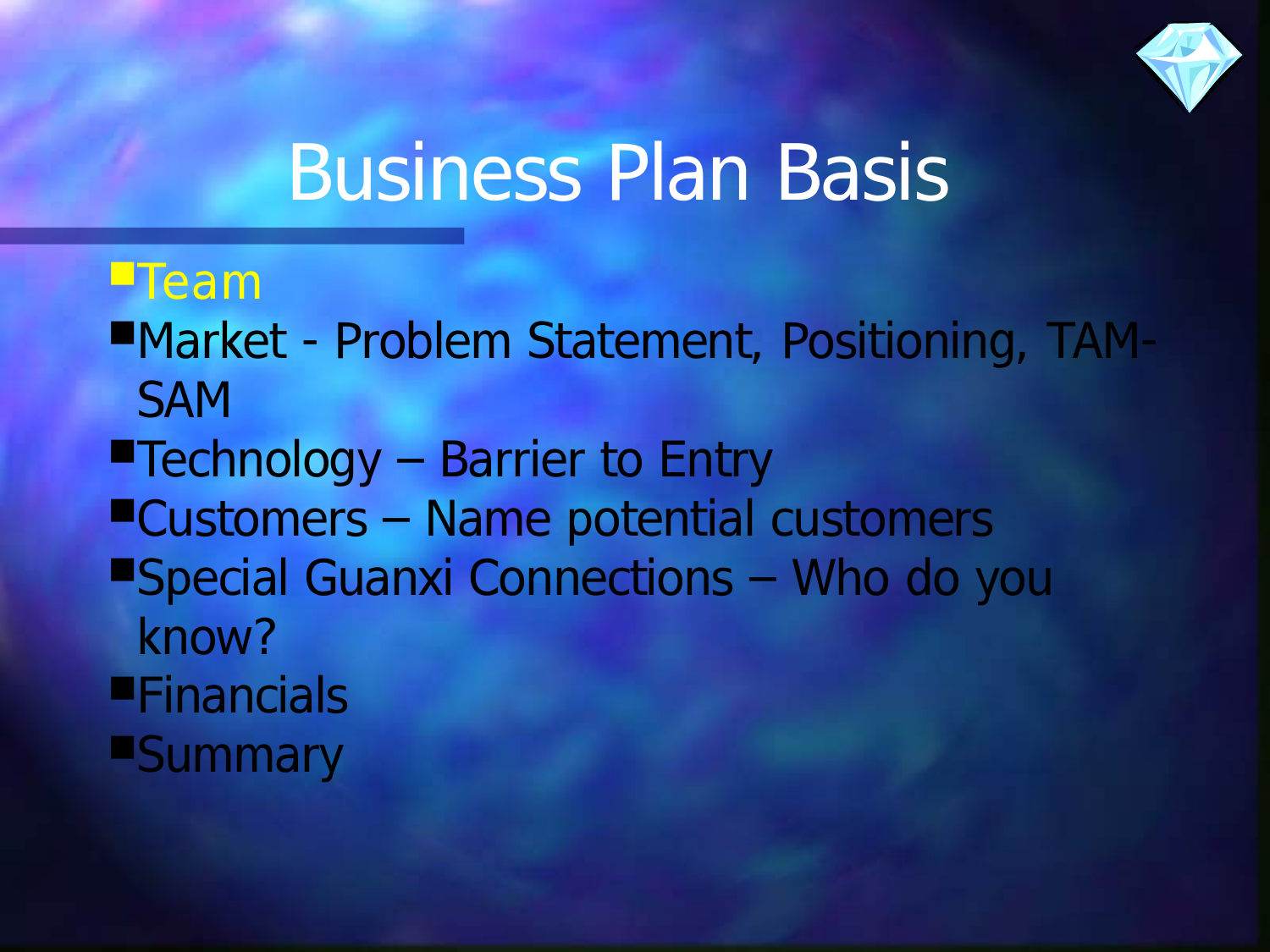

Business Plan Basis
Team
Market - Problem Statement, Positioning, TAM-SAM
Technology – Barrier to Entry
Customers – Name potential customers
Special Guanxi Connections – Who do you know?
Financials
Summary